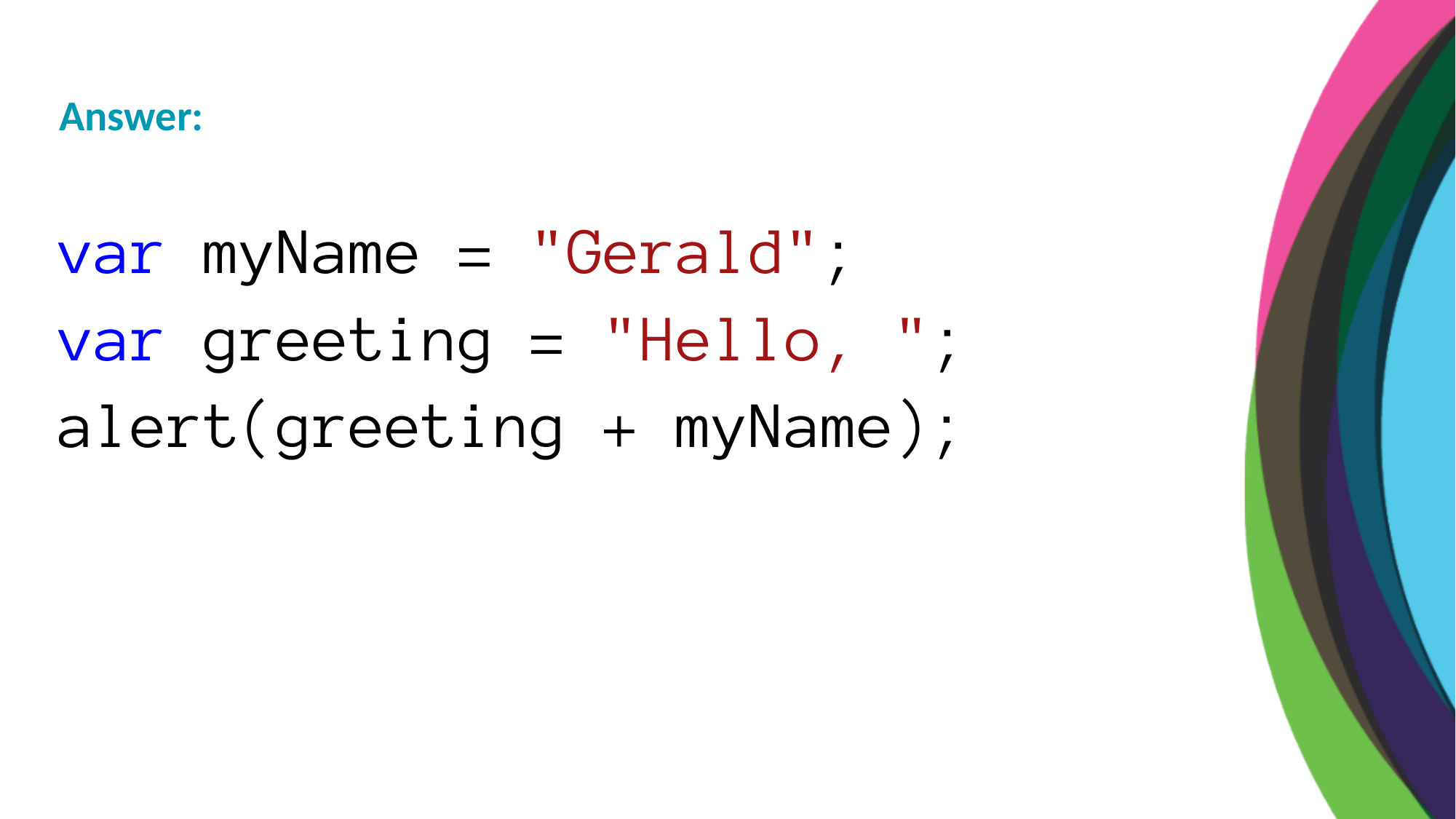

Answer:
var myName = "Gerald";
var greeting = "Hello, ";
alert(greeting + myName);